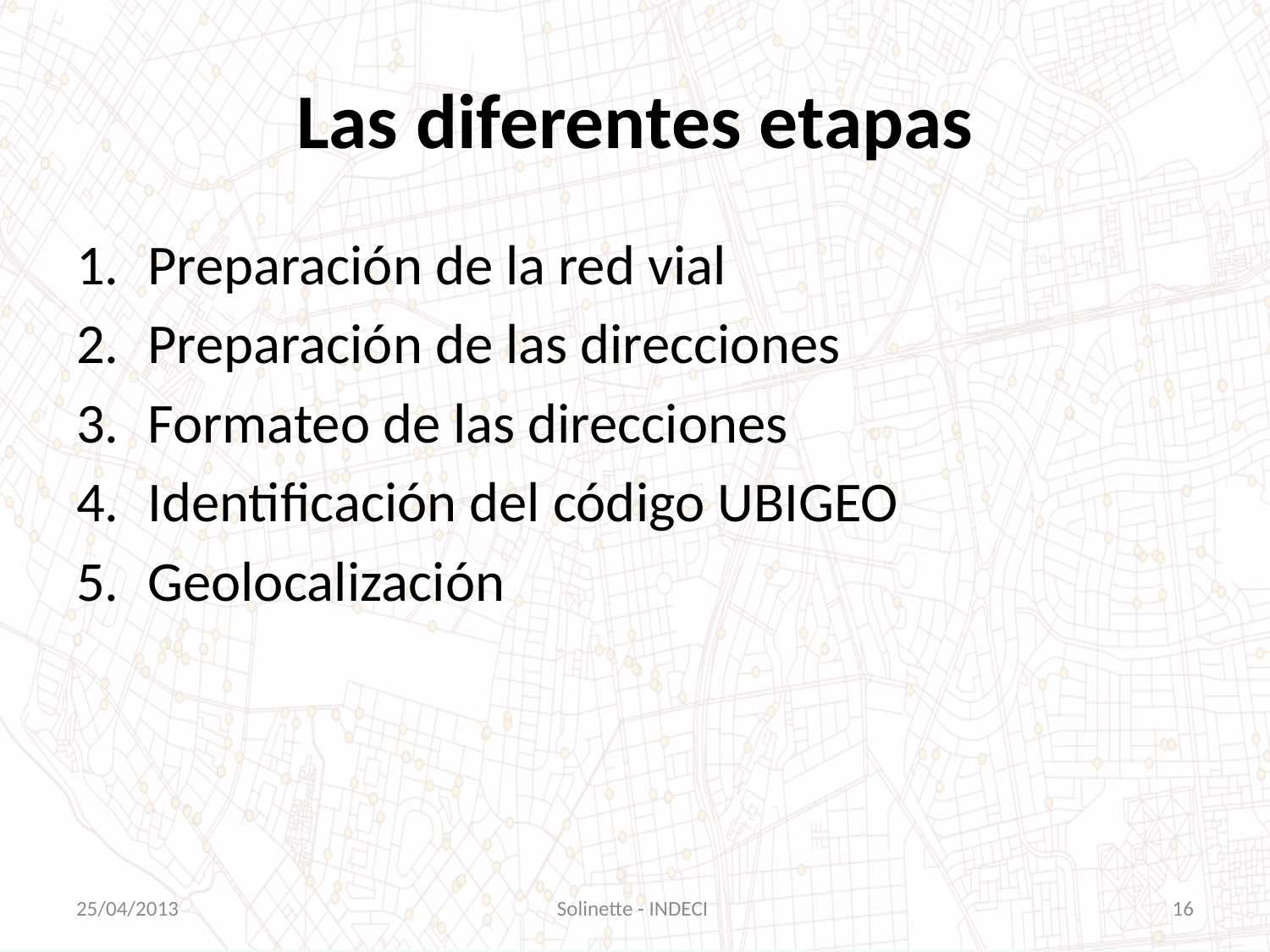

# Las diferentes etapas
Preparación de la red vial
Preparación de las direcciones
Formateo de las direcciones
Identificación del código UBIGEO
Geolocalización
25/04/2013
Solinette - INDECI
16